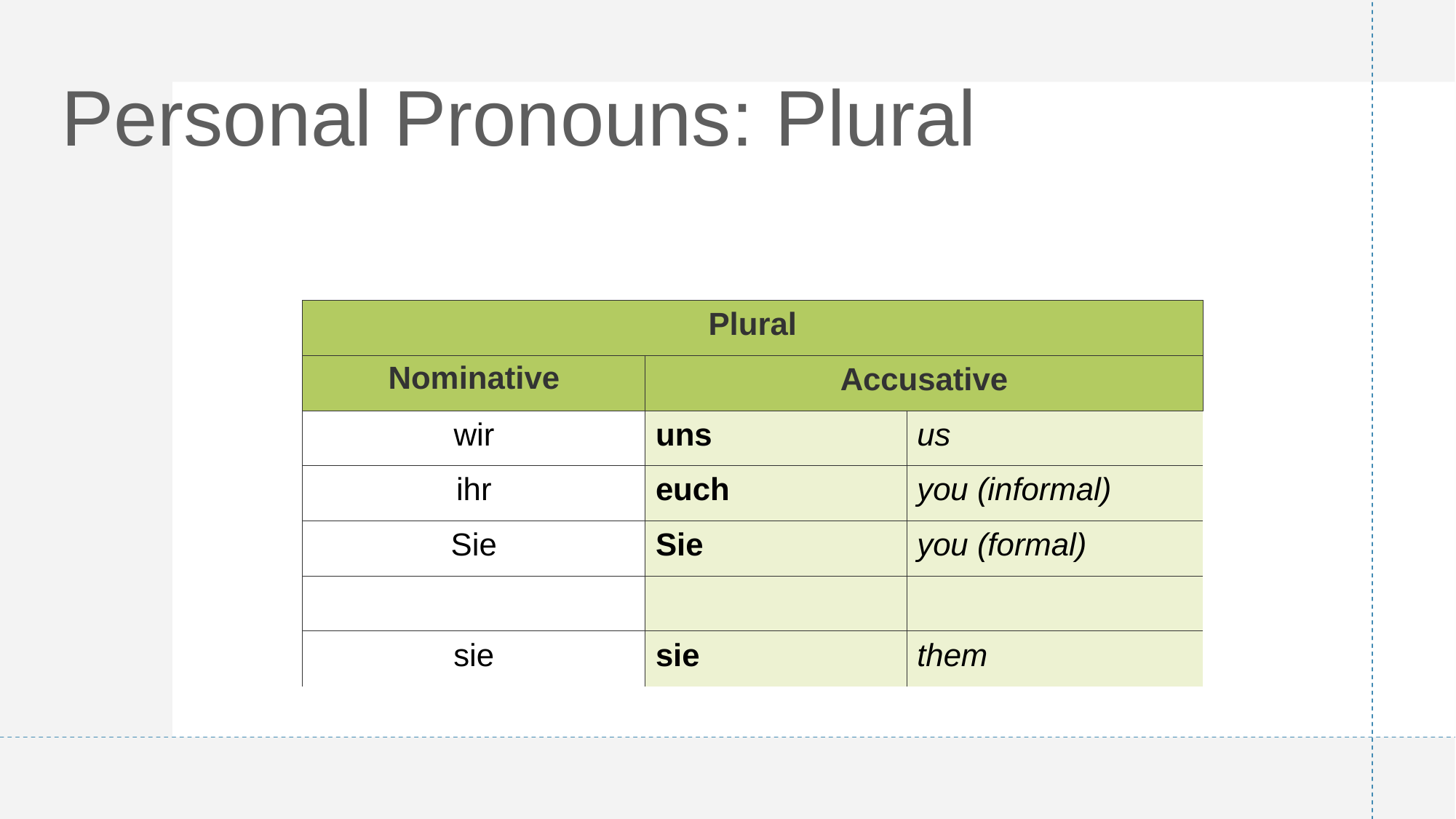

# Personal Pronouns: Plural

| Plural |  |  |
| --- | --- | --- |
| Nominative | Accusative |  |
| wir | uns | us |
| ihr | euch | you (informal) |
| Sie | Sie | you (formal) |
|  |  |  |
| sie | sie | them |